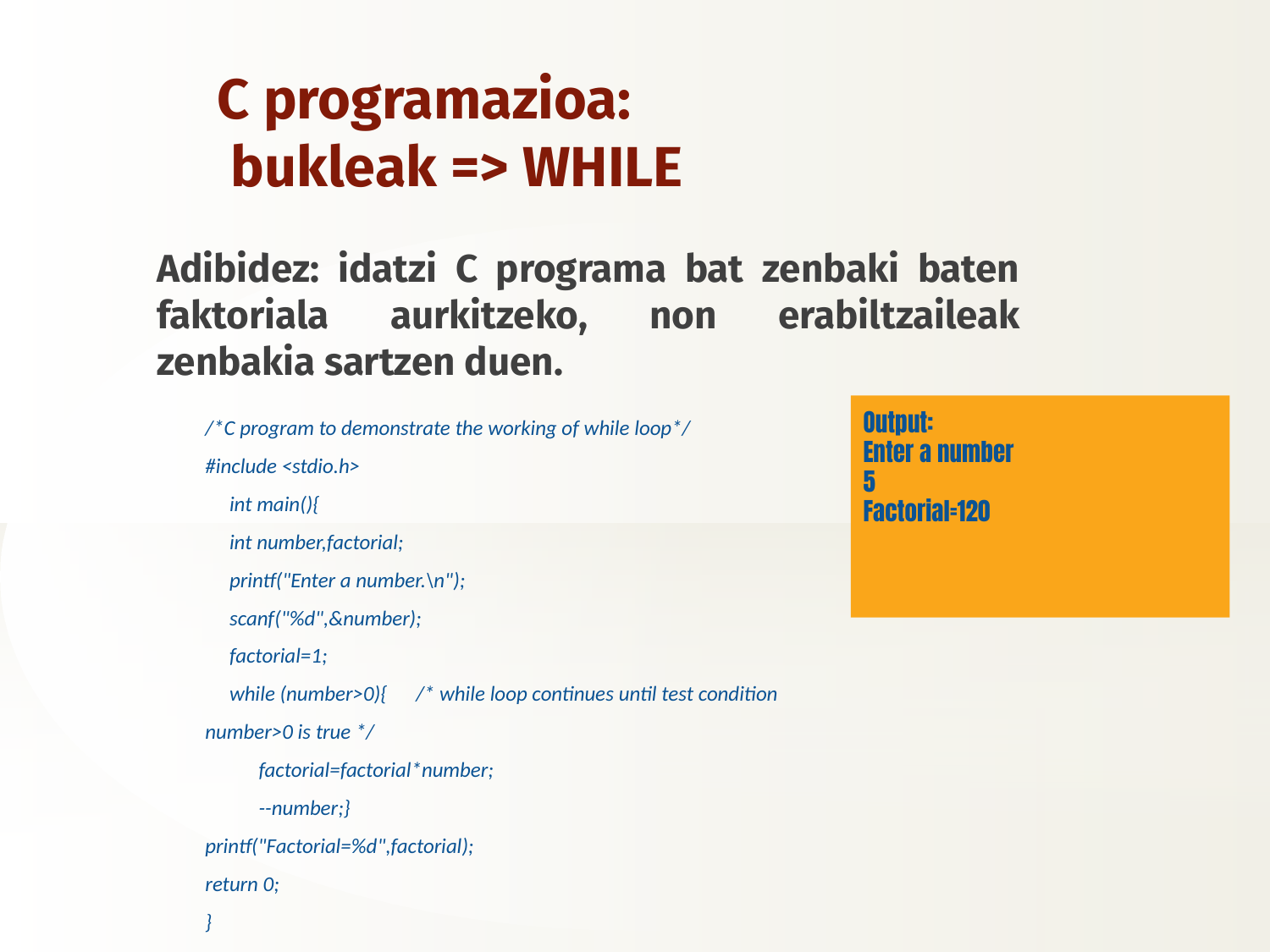

C programazioa:
 bukleak => WHILE
Adibidez: idatzi C programa bat zenbaki baten faktoriala aurkitzeko, non erabiltzaileak zenbakia sartzen duen.

/*C program to demonstrate the working of while loop*/
#include <stdio.h>
     int main(){
     int number,factorial;
     printf("Enter a number.\n");
     scanf("%d",&number);
     factorial=1;
     while (number>0){      /* while loop continues until test condition number>0 is true */
           factorial=factorial*number;
           --number;}
printf("Factorial=%d",factorial);
return 0;
}
Output:
Enter a number
5
Factorial=120